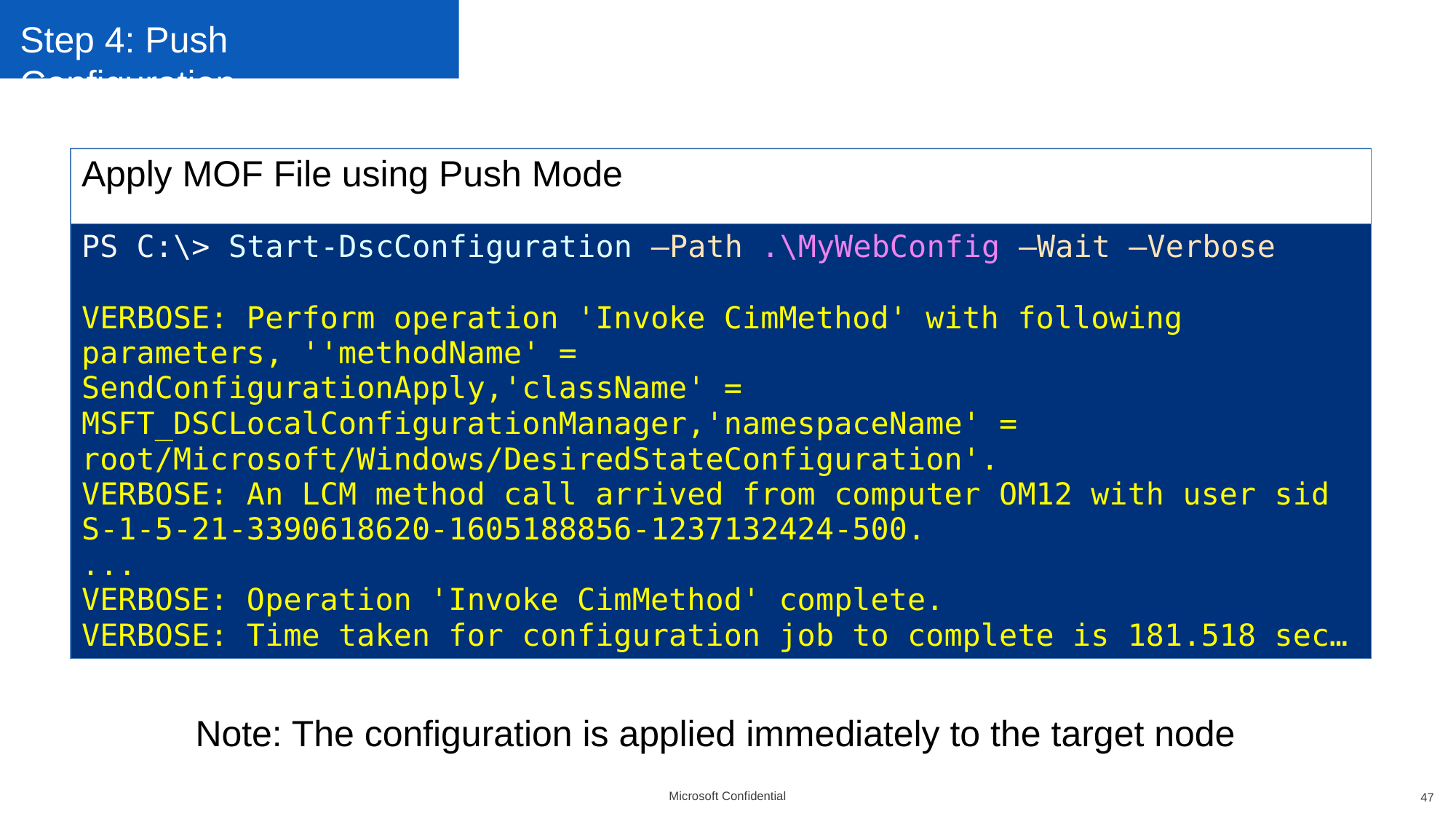

# Step 4: Push Configuration
| Apply MOF File using Push Mode |
| --- |
| PS C:\> Start-DscConfiguration –Path .\MyWebConfig –Wait –Verbose VERBOSE: Perform operation 'Invoke CimMethod' with following parameters, ''methodName' = SendConfigurationApply,'className' = MSFT\_DSCLocalConfigurationManager,'namespaceName' = root/Microsoft/Windows/DesiredStateConfiguration'. VERBOSE: An LCM method call arrived from computer OM12 with user sid S-1-5-21-3390618620-1605188856-1237132424-500. ... VERBOSE: Operation 'Invoke CimMethod' complete. VERBOSE: Time taken for configuration job to complete is 181.518 sec… |
Note: The configuration is applied immediately to the target node
47